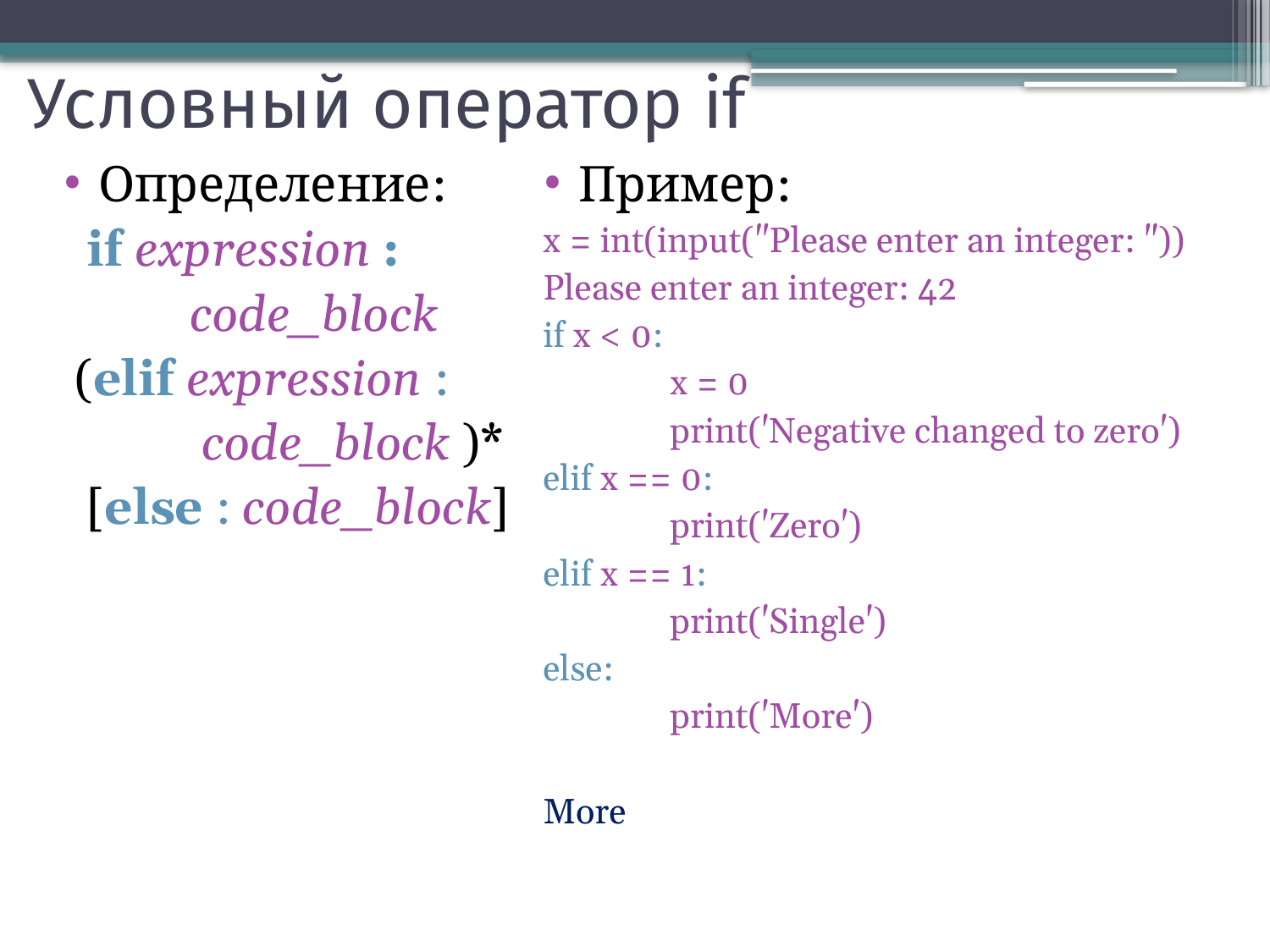

# Условный оператор if
Определение:
  if expression :
	code_block
 (elif expression :
	 code_block )*
  [else : code_block]

Пример:
x = int(input("Please enter an integer: "))
Please enter an integer: 42
if x < 0:
	x = 0
	print('Negative changed to zero')
elif x == 0:
	print('Zero')
elif x == 1:
	print('Single')
else:
	print('More')

More